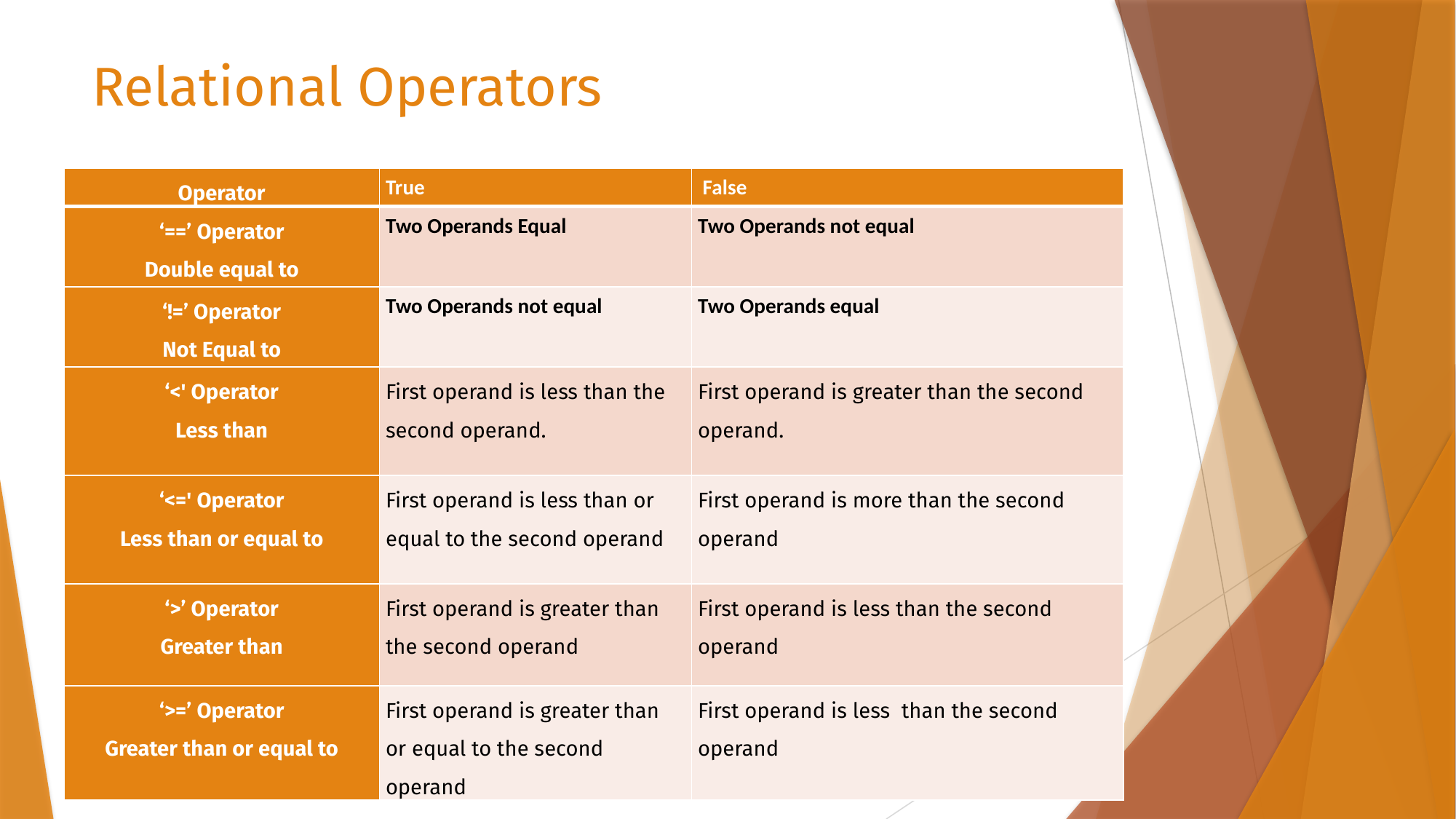

# Relational Operators
| Operator | True | False |
| --- | --- | --- |
| ‘==’ Operator Double equal to | Two Operands Equal | Two Operands not equal |
| ‘!=’ Operator Not Equal to | Two Operands not equal | Two Operands equal |
| ‘<' Operator Less than | First operand is less than the second operand. | First operand is greater than the second operand. |
| ‘<=' Operator Less than or equal to | First operand is less than or equal to the second operand | First operand is more than the second operand |
| ‘>’ Operator Greater than | First operand is greater than the second operand | First operand is less than the second operand |
| ‘>=’ Operator Greater than or equal to | First operand is greater than or equal to the second operand | First operand is less than the second operand |